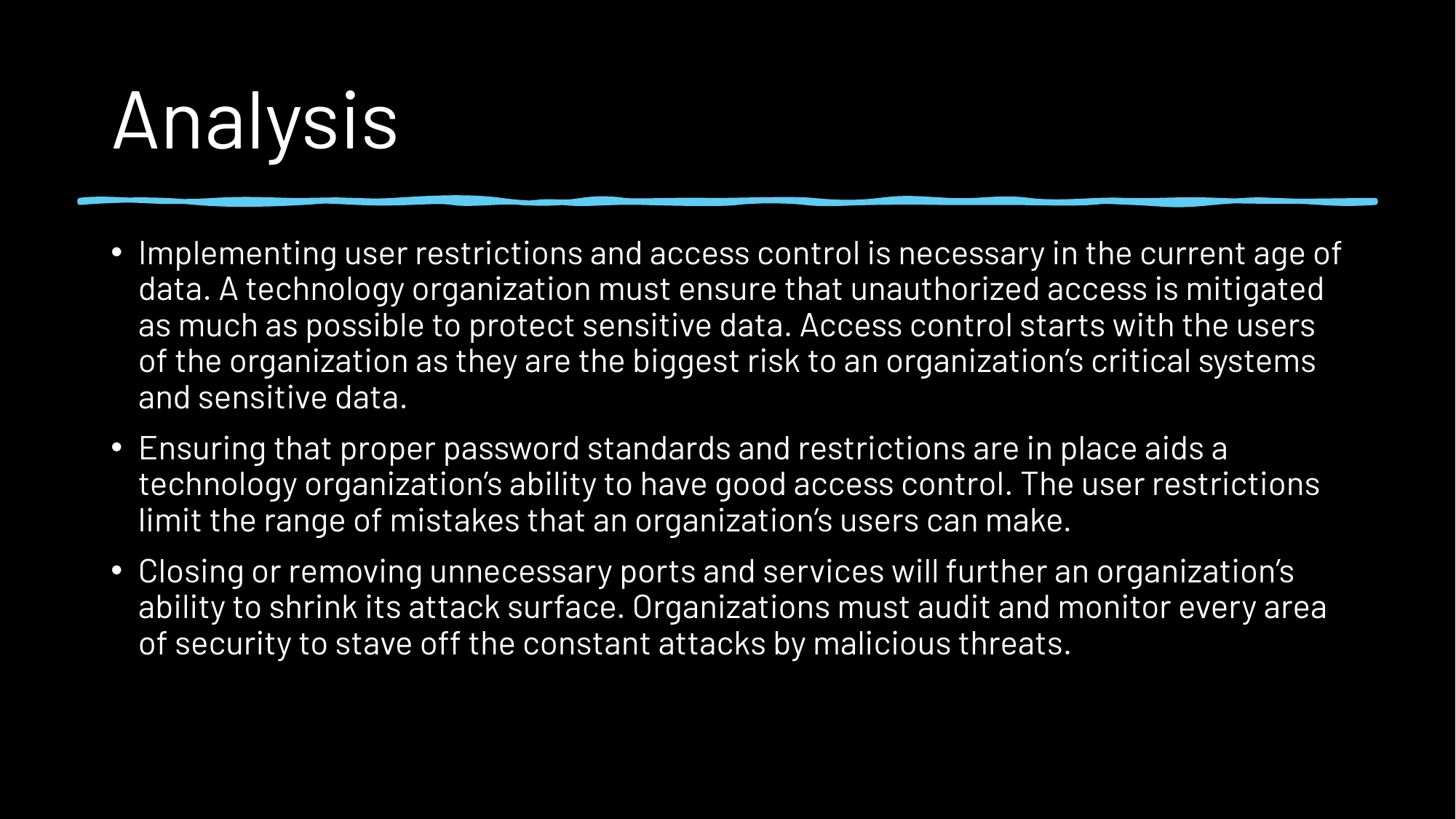

# Analysis

Implementing user restrictions and access control is necessary in the current age of data. A technology organization must ensure that unauthorized access is mitigated as much as possible to protect sensitive data. Access control starts with the users of the organization as they are the biggest risk to an organization’s critical systems and sensitive data.
Ensuring that proper password standards and restrictions are in place aids a technology organization’s ability to have good access control. The user restrictions limit the range of mistakes that an organization’s users can make.
Closing or removing unnecessary ports and services will further an organization’s ability to shrink its attack surface. Organizations must audit and monitor every area of security to stave off the constant attacks by malicious threats.